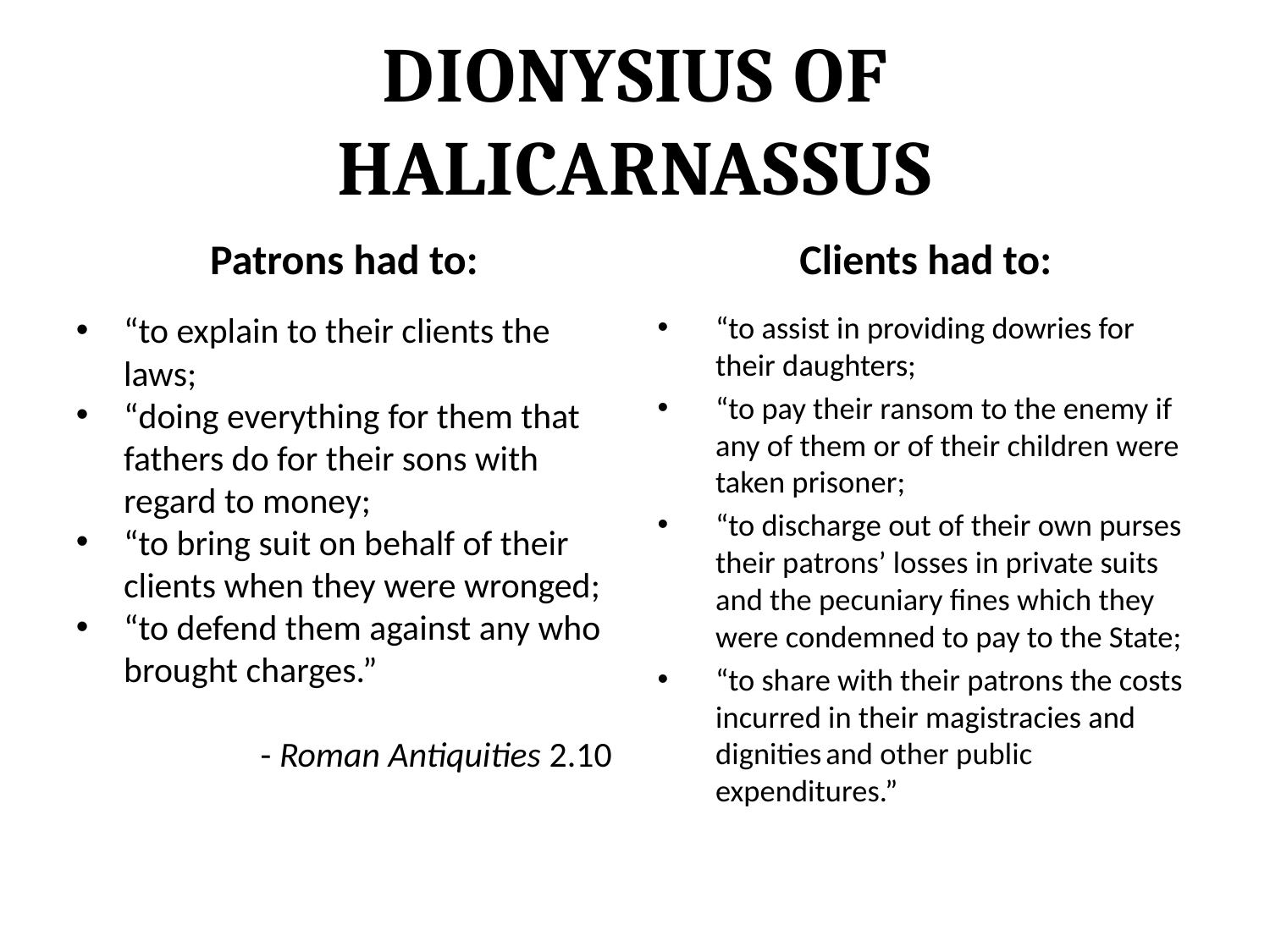

Dionysius of Halicarnassus
Patrons had to:
Clients had to:
“to explain to their clients the laws;
“doing everything for them that fathers do for their sons with regard to money;
“to bring suit on behalf of their clients when they were wronged;
“to defend them against any who brought charges.”

- Roman Antiquities 2.10
“to assist in providing dowries for their daughters;
“to pay their ransom to the enemy if any of them or of their children were taken prisoner;
“to discharge out of their own purses their patrons’ losses in private suits and the pecuniary fines which they were condemned to pay to the State;
“to share with their patrons the costs incurred in their magistracies and dignities and other public expenditures.”